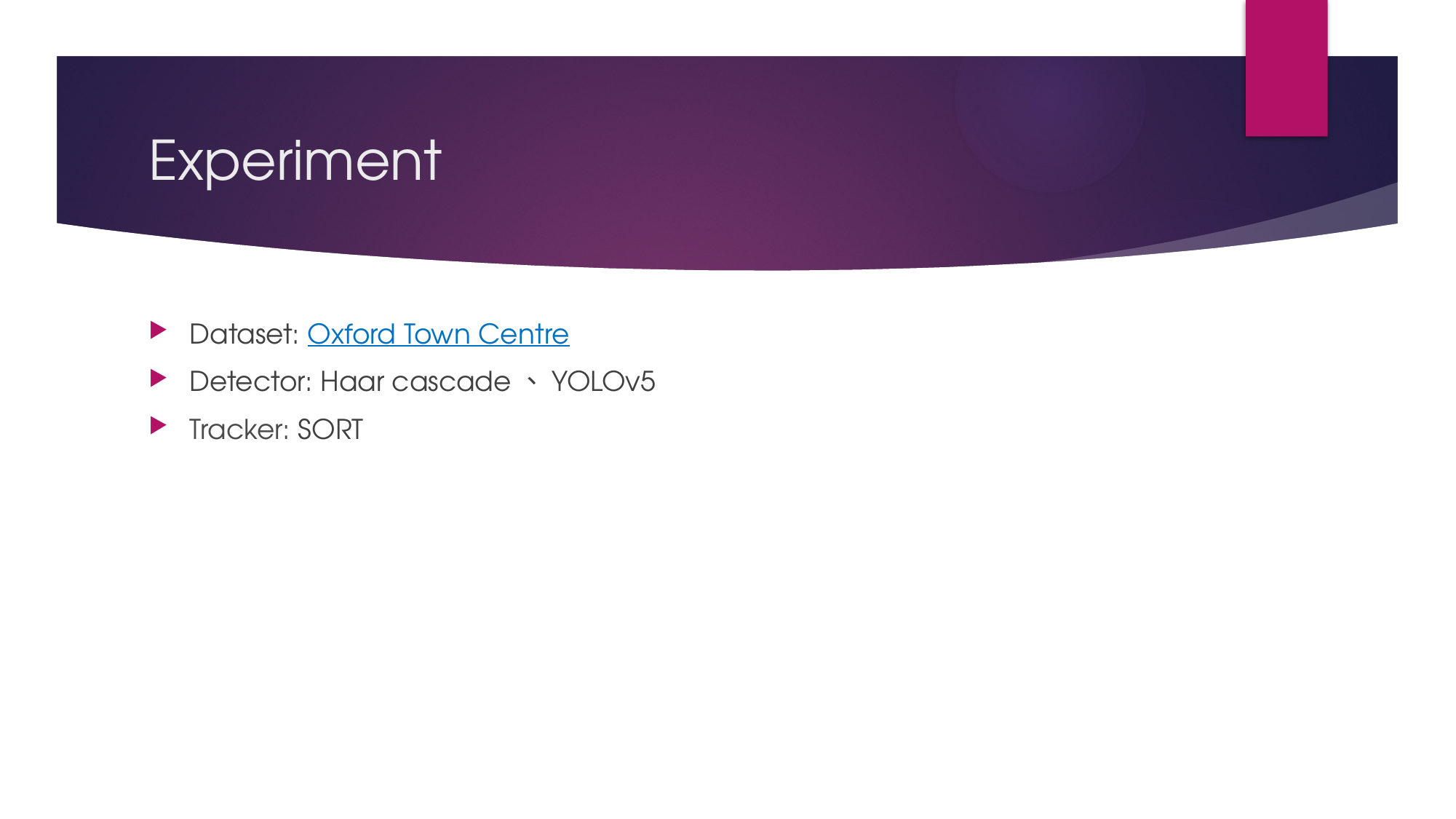

# Experiment
Dataset: Oxford Town Centre
Detector: Haar cascade、YOLOv5
Tracker: SORT